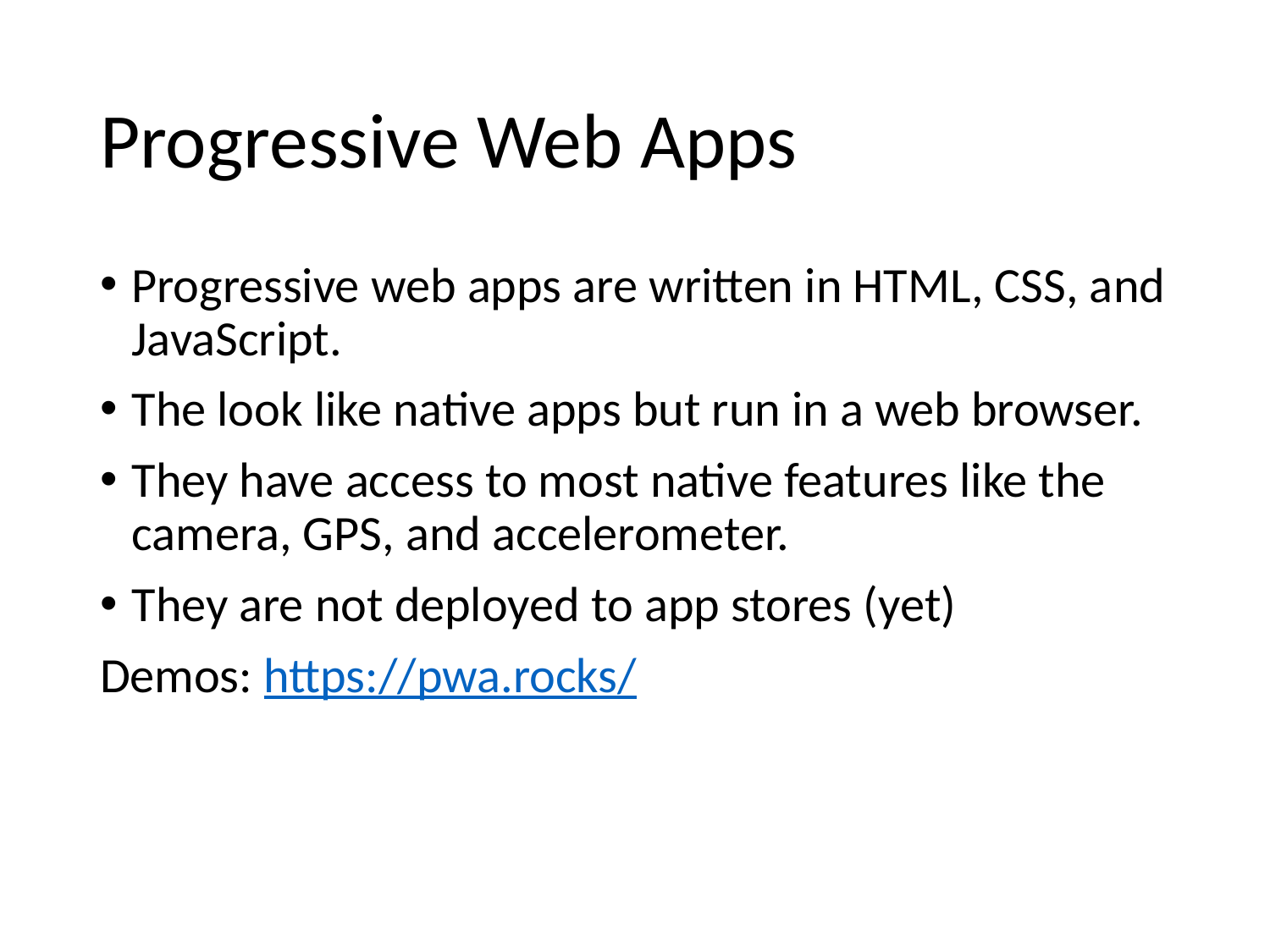

# Progressive Web Apps
Progressive web apps are written in HTML, CSS, and JavaScript.
The look like native apps but run in a web browser.
They have access to most native features like the camera, GPS, and accelerometer.
They are not deployed to app stores (yet)
Demos: https://pwa.rocks/